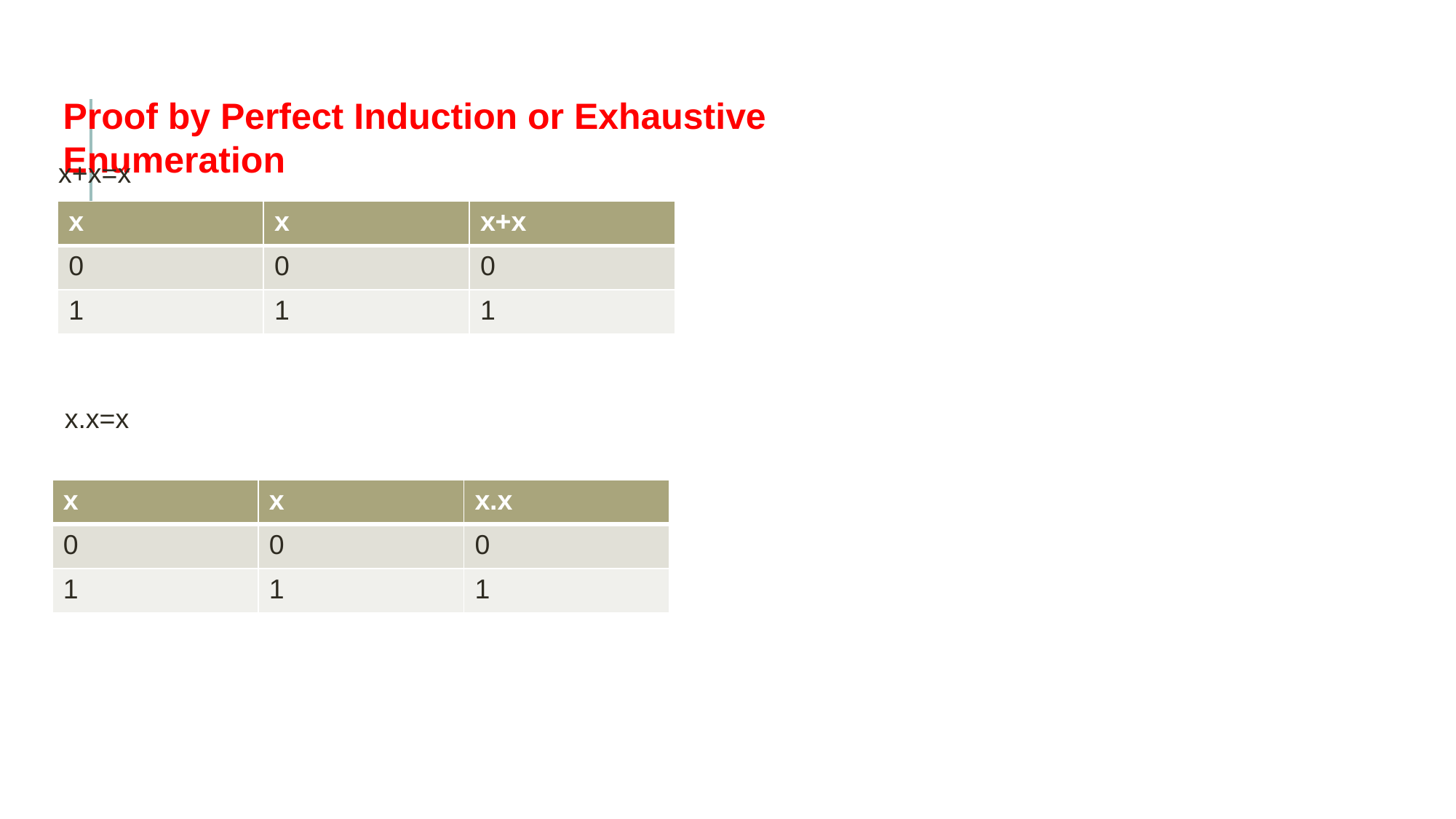

Proof by Perfect Induction or Exhaustive Enumeration
x+x=x
| x | x | x+x |
| --- | --- | --- |
| 0 | 0 | 0 |
| 1 | 1 | 1 |
x.x=x
| x | x | x.x |
| --- | --- | --- |
| 0 | 0 | 0 |
| 1 | 1 | 1 |